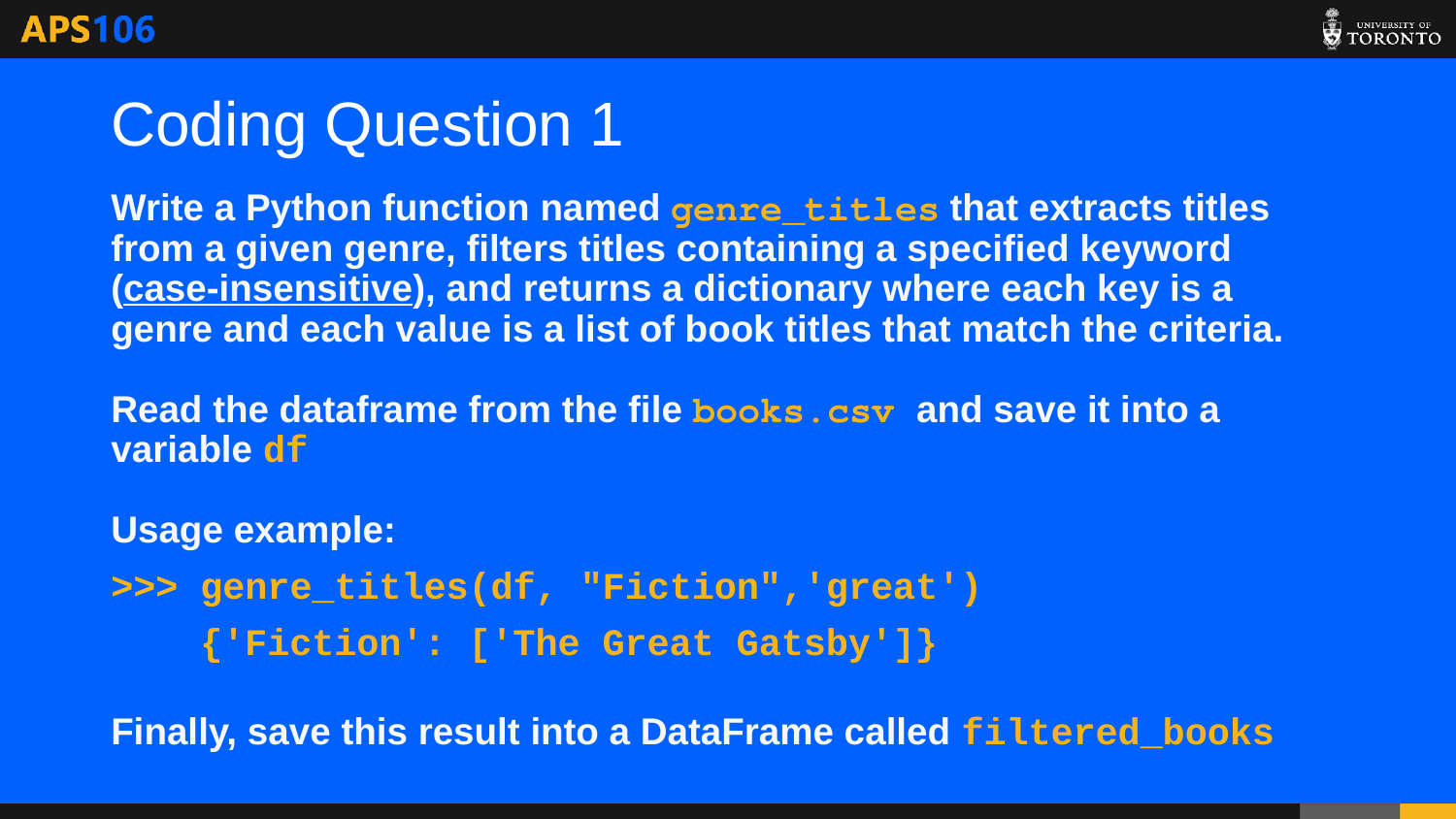

# Coding Question 1
Write a Python function named genre_titles that extracts titles from a given genre, filters titles containing a specified keyword (case-insensitive), and returns a dictionary where each key is a genre and each value is a list of book titles that match the criteria.

Read the dataframe from the file books.csv and save it into a variable df

Usage example:
>>> genre_titles(df, "Fiction",'great')
    {'Fiction': ['The Great Gatsby']}

Finally, save this result into a DataFrame called filtered_books